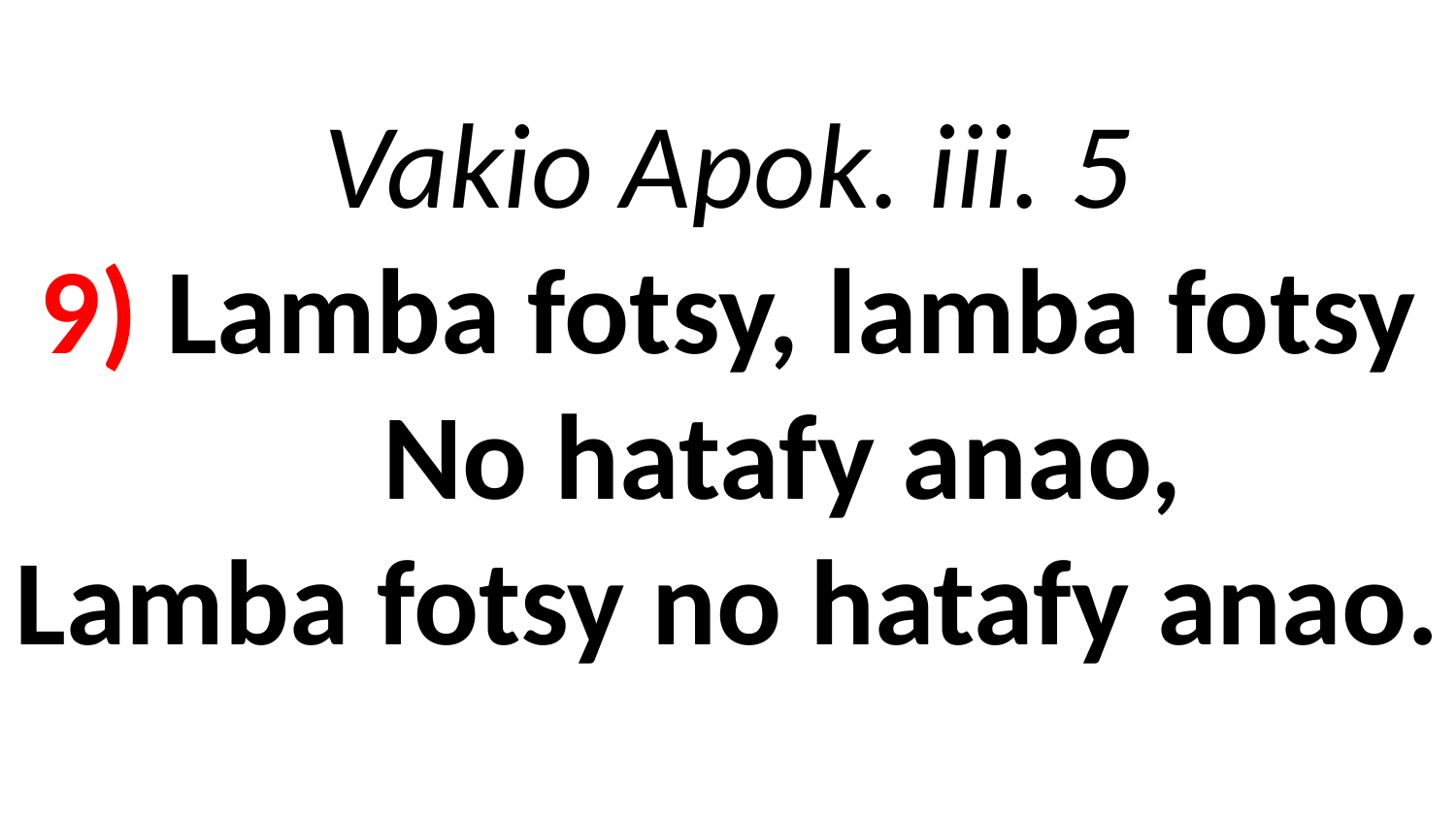

# Vakio Apok. iii. 5 9) Lamba fotsy, lamba fotsy No hatafy anao, Lamba fotsy no hatafy anao.